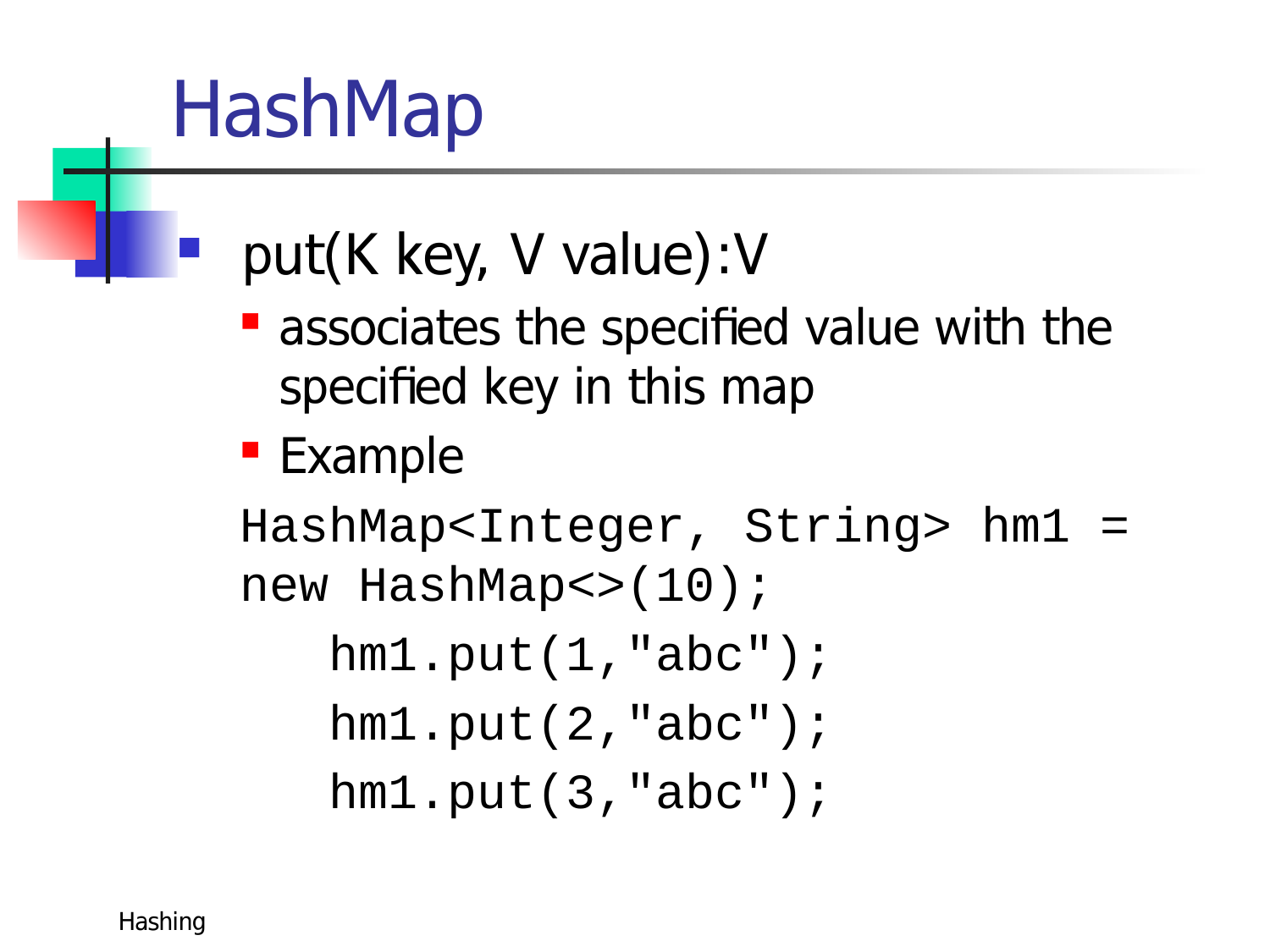

# HashMap
 put(K key, V value):V
associates the specified value with the specified key in this map
Example
HashMap<Integer, String> hm1 = new HashMap<>(10);
   hm1.put(1,"abc");
   hm1.put(2,"abc");
   hm1.put(3,"abc");
Hashing